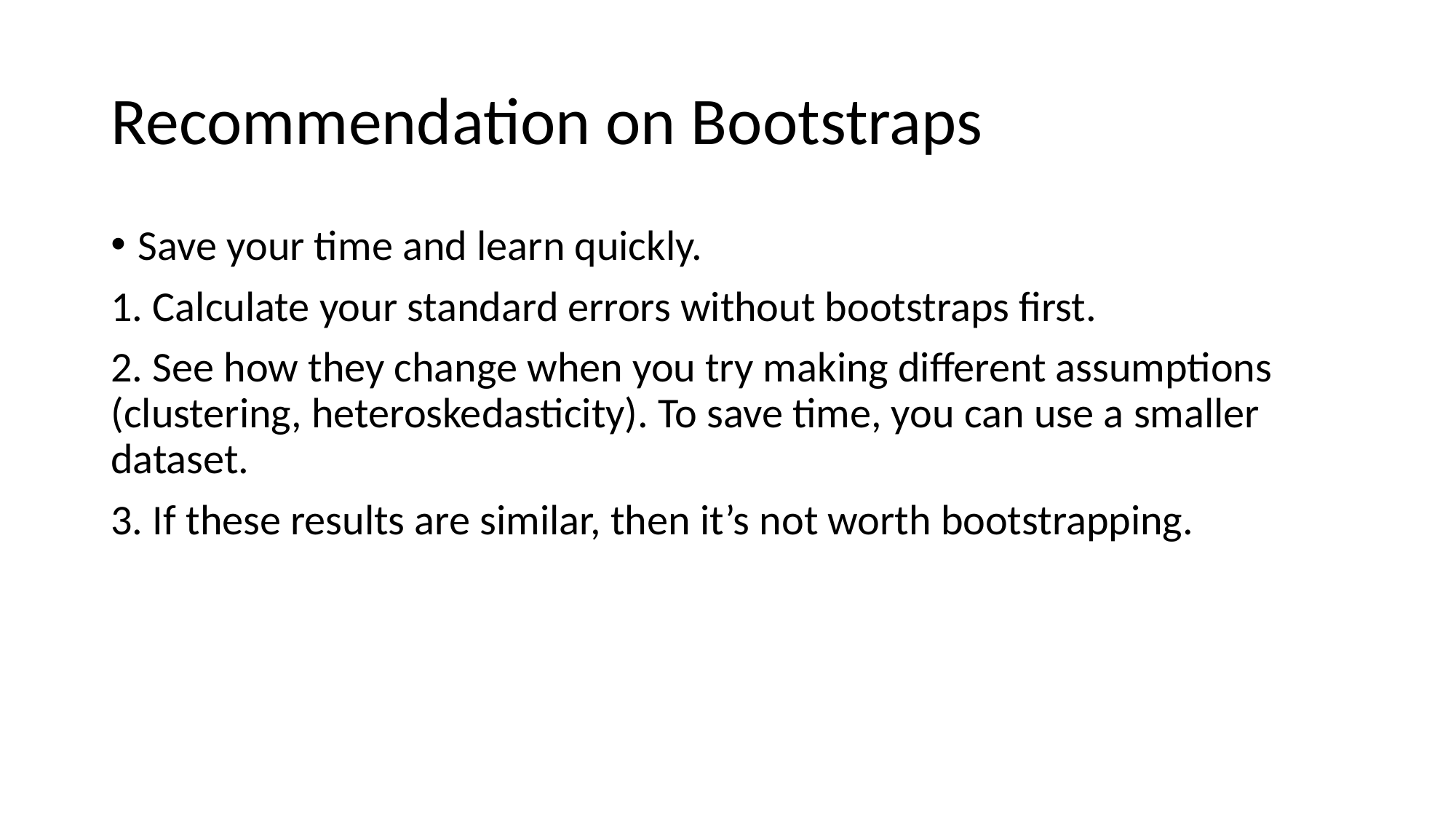

# Recommendation on Bootstraps
Save your time and learn quickly.
1. Calculate your standard errors without bootstraps first.
2. See how they change when you try making different assumptions (clustering, heteroskedasticity). To save time, you can use a smaller dataset.
3. If these results are similar, then it’s not worth bootstrapping.